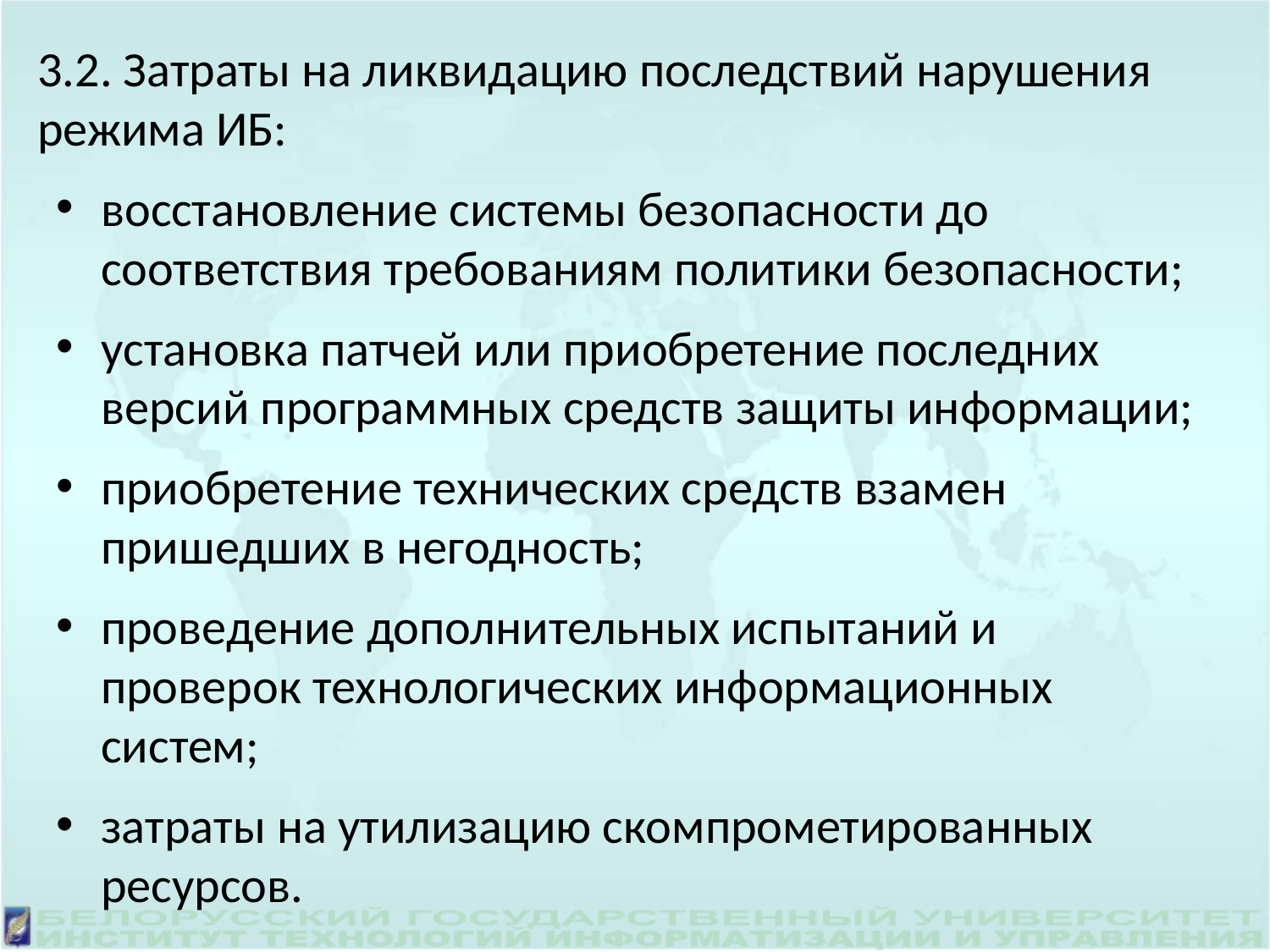

3.2. Затраты на ликвидацию последствий нарушения режима ИБ:
восстановление системы безопасности до соответствия требованиям политики безопасности;
установка патчей или приобретение последних версий программных средств защиты информации;
приобретение технических средств взамен пришедших в негодность;
проведение дополнительных испытаний и проверок технологических информационных систем;
затраты на утилизацию скомпрометированных ресурсов.